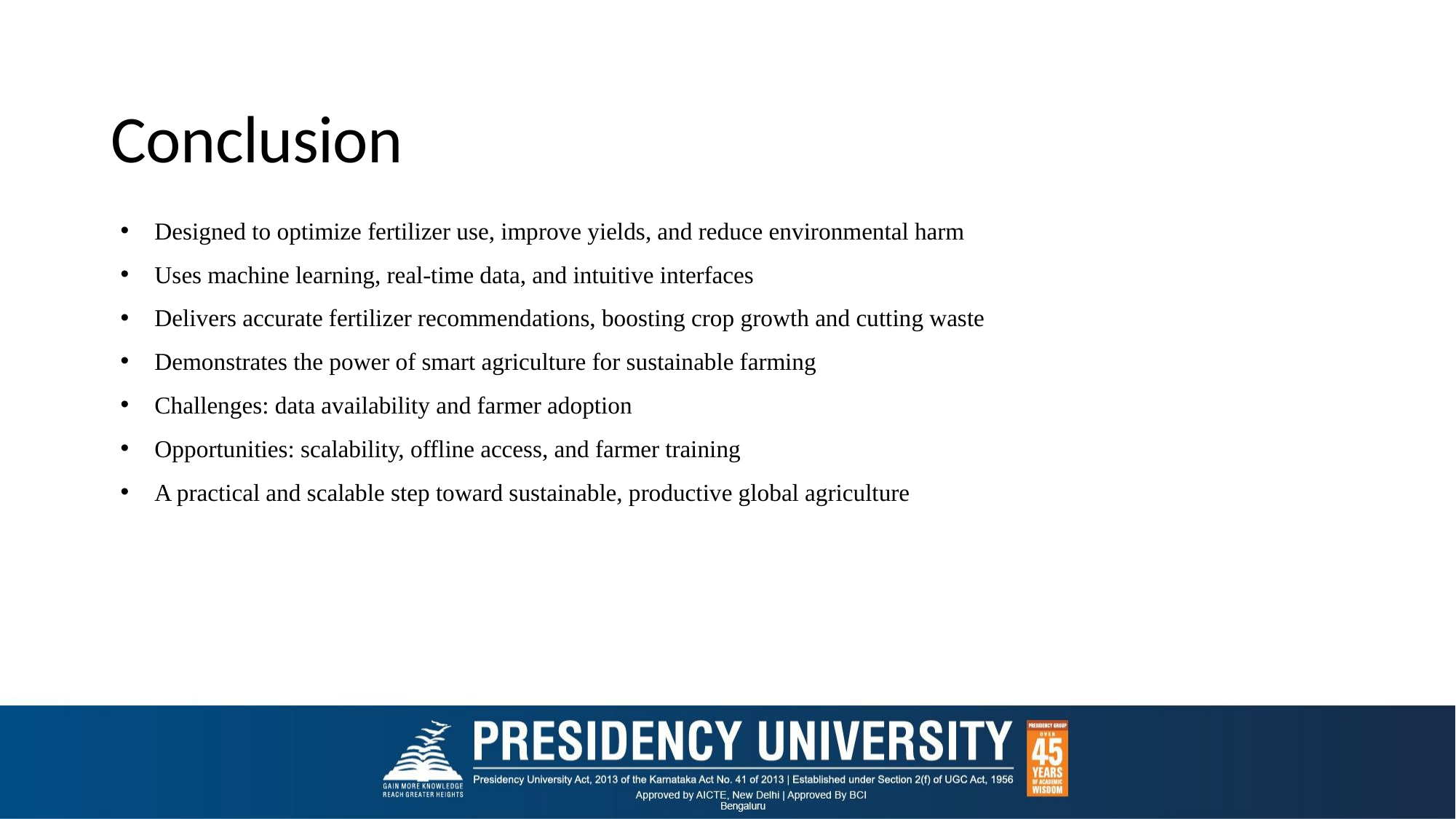

# Conclusion
Designed to optimize fertilizer use, improve yields, and reduce environmental harm
Uses machine learning, real-time data, and intuitive interfaces
Delivers accurate fertilizer recommendations, boosting crop growth and cutting waste
Demonstrates the power of smart agriculture for sustainable farming
Challenges: data availability and farmer adoption
Opportunities: scalability, offline access, and farmer training
A practical and scalable step toward sustainable, productive global agriculture